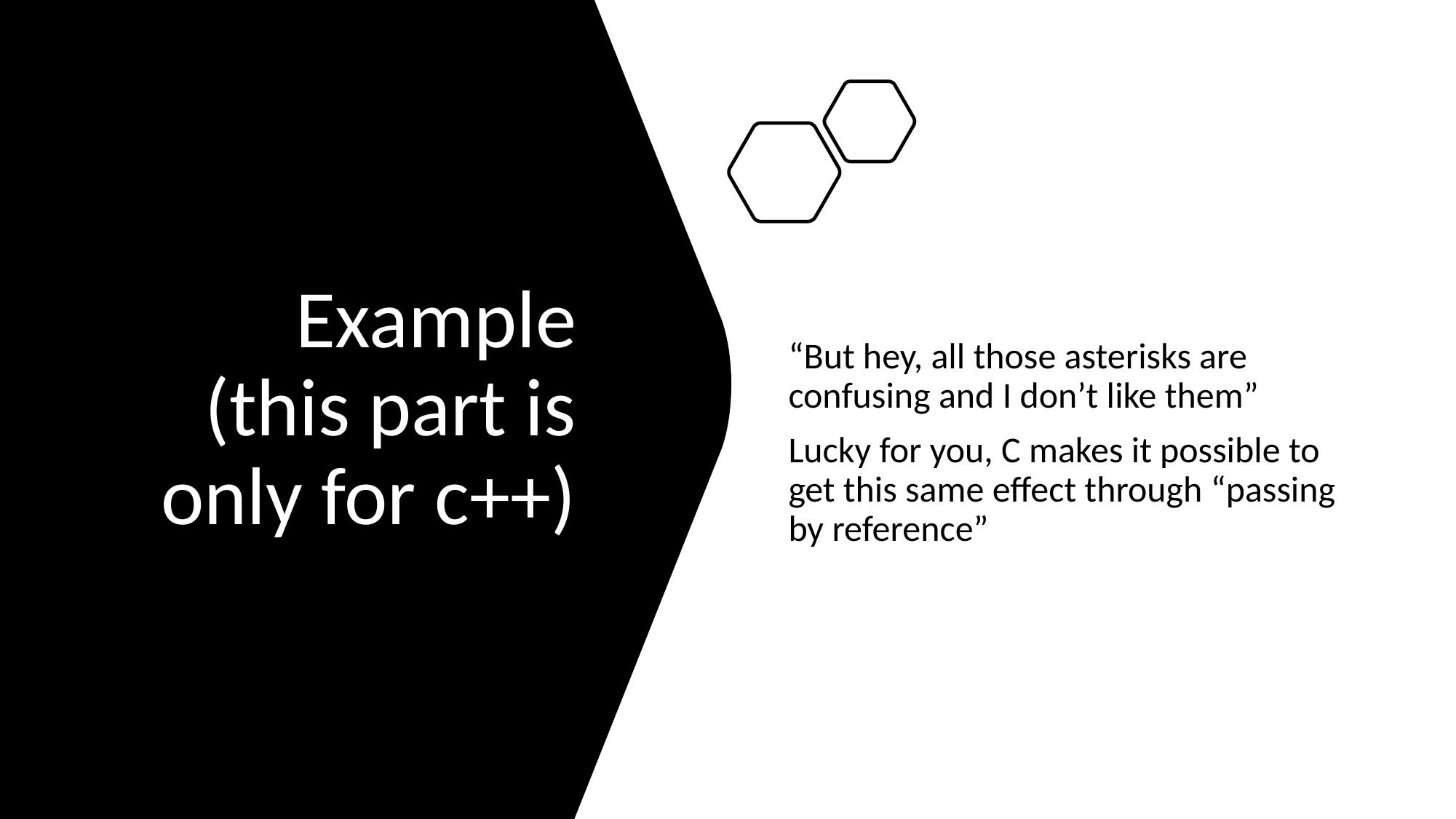

# Example (this part is only for c++)
“But hey, all those asterisks are confusing and I don’t like them”
Lucky for you, C makes it possible to get this same effect through “passing by reference”